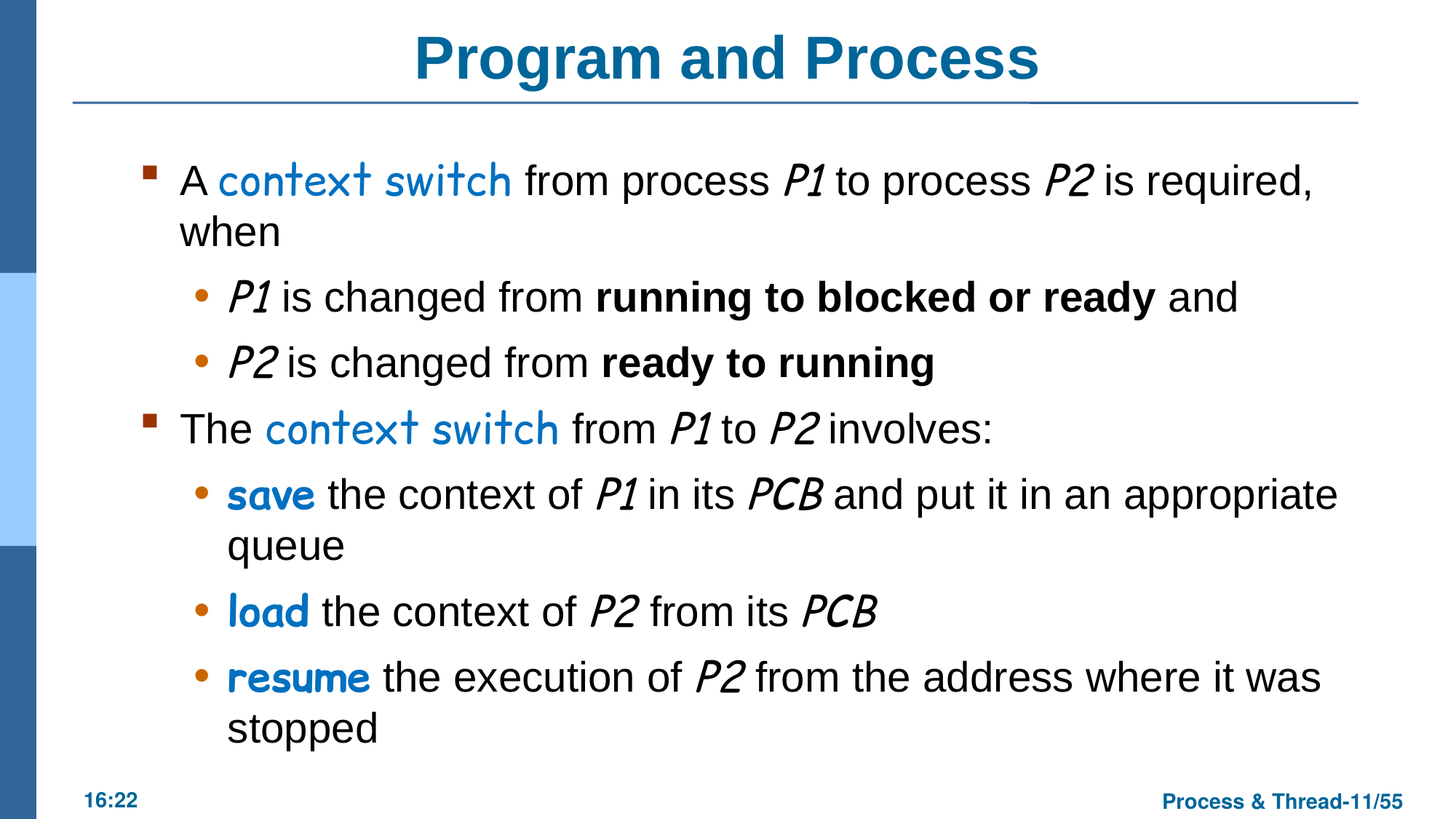

# Program and Process
A context switch from process P1 to process P2 is required, when
P1 is changed from running to blocked or ready and
P2 is changed from ready to running
The context switch from P1 to P2 involves:
save the context of P1 in its PCB and put it in an appropriate queue
load the context of P2 from its PCB
resume the execution of P2 from the address where it was stopped